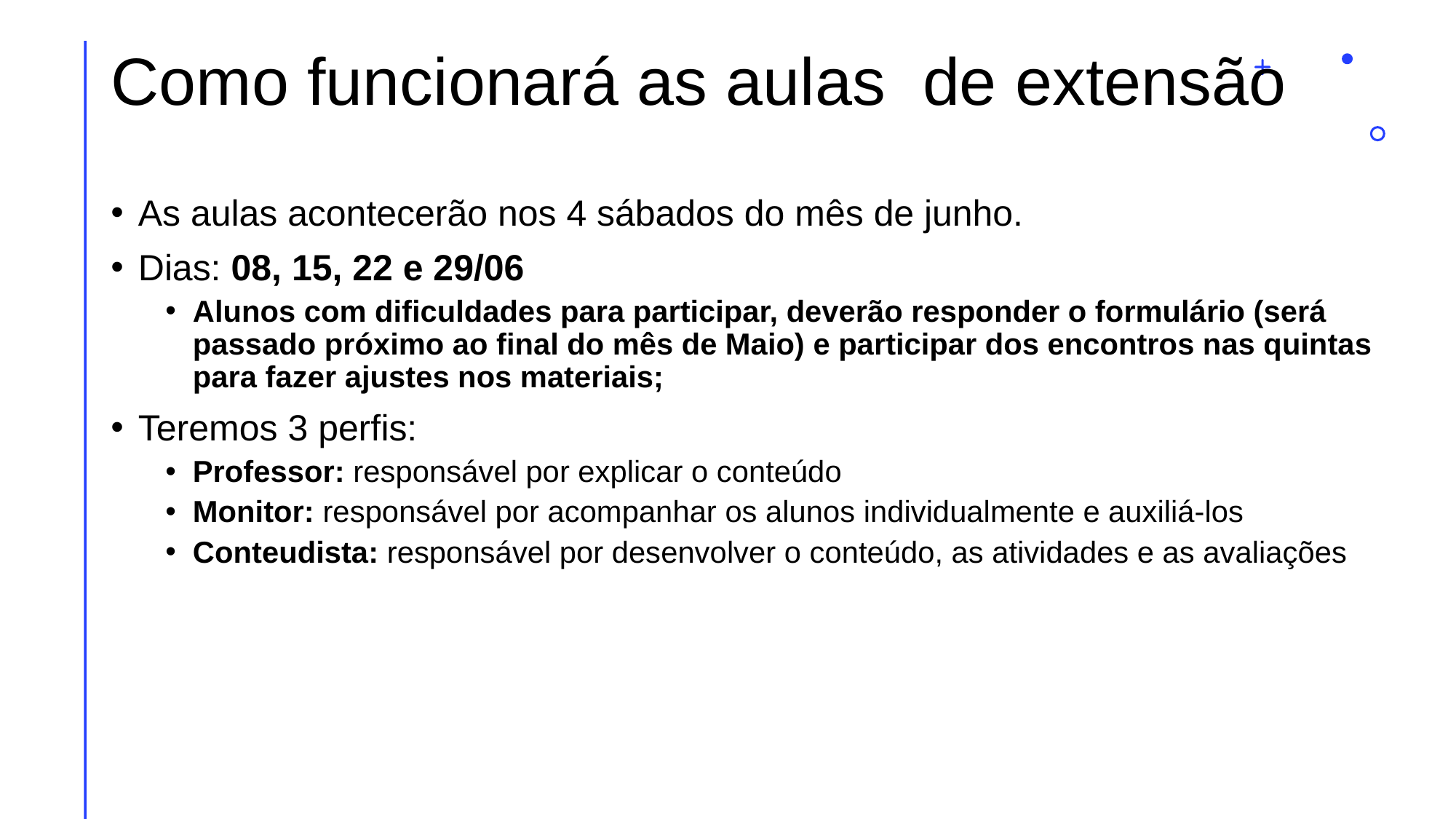

# Como funcionará as aulas  de extensão
As aulas acontecerão nos 4 sábados do mês de junho.
Dias: 08, 15, 22 e 29/06
Alunos com dificuldades para participar, deverão responder o formulário (será passado próximo ao final do mês de Maio) e participar dos encontros nas quintas para fazer ajustes nos materiais;
Teremos 3 perfis:
Professor: responsável por explicar o conteúdo
Monitor: responsável por acompanhar os alunos individualmente e auxiliá-los
Conteudista: responsável por desenvolver o conteúdo, as atividades e as avaliações